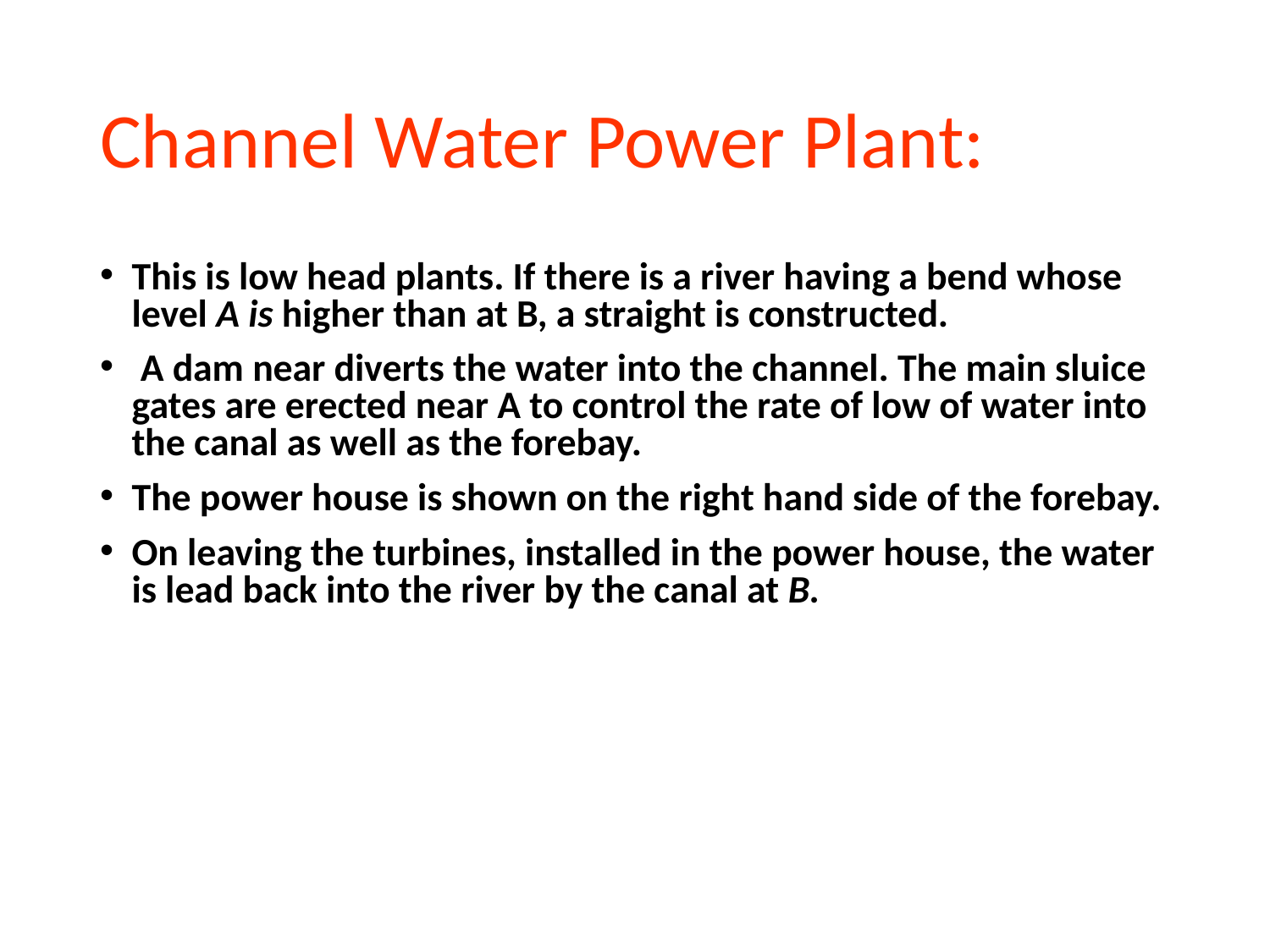

# Channel Water Power Plant:
This is low head plants. If there is a river having a bend whose level A is higher than at B, a straight is constructed.
 A dam near diverts the water into the channel. The main sluice gates are erected near A to control the rate of low of water into the canal as well as the forebay.
The power house is shown on the right hand side of the forebay.
On leaving the turbines, installed in the power house, the water is lead back into the river by the canal at B.